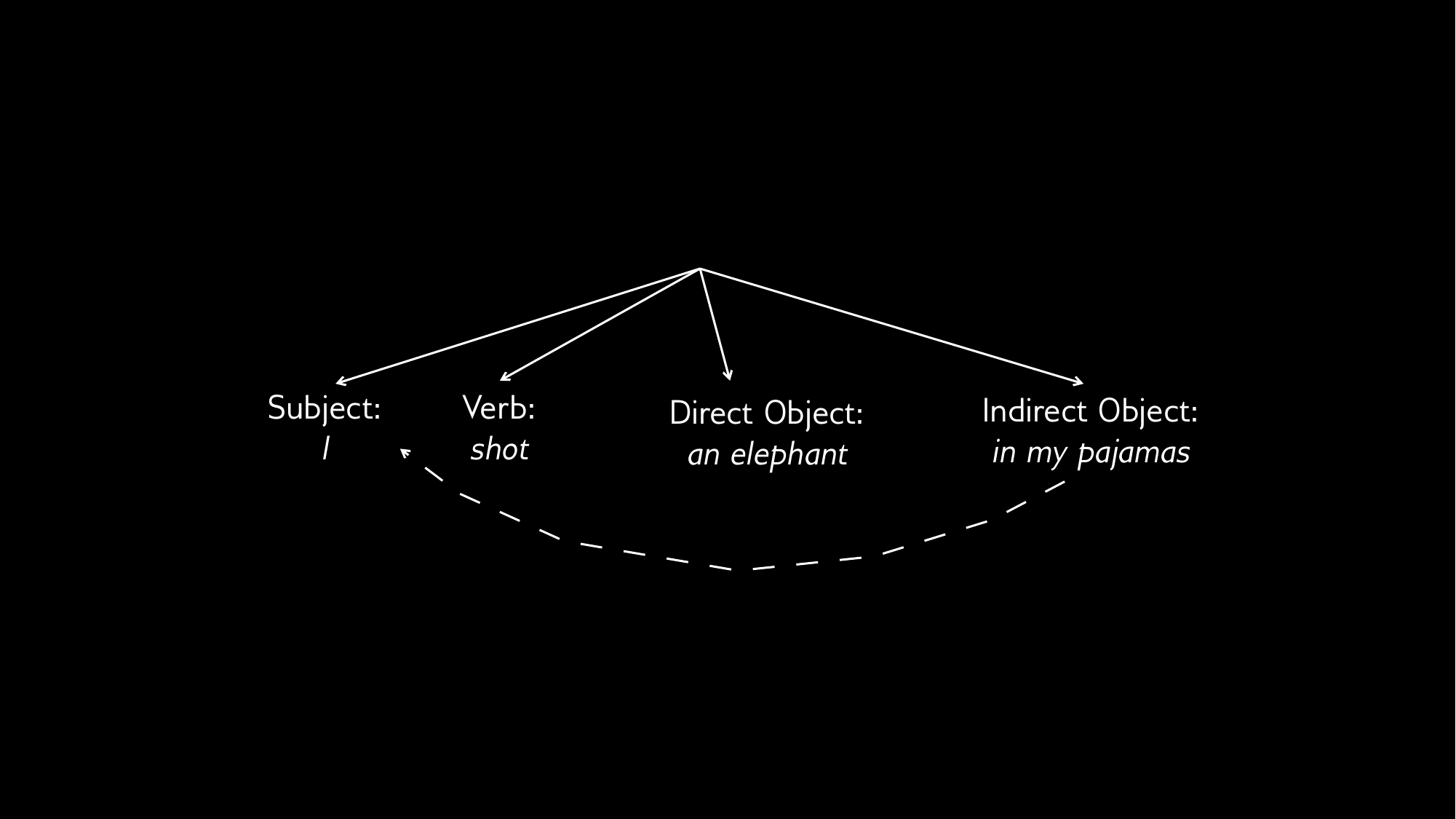

Subject:
I
Verb:
shot
Indirect Object:
in my pajamas
Direct Object:
an elephant